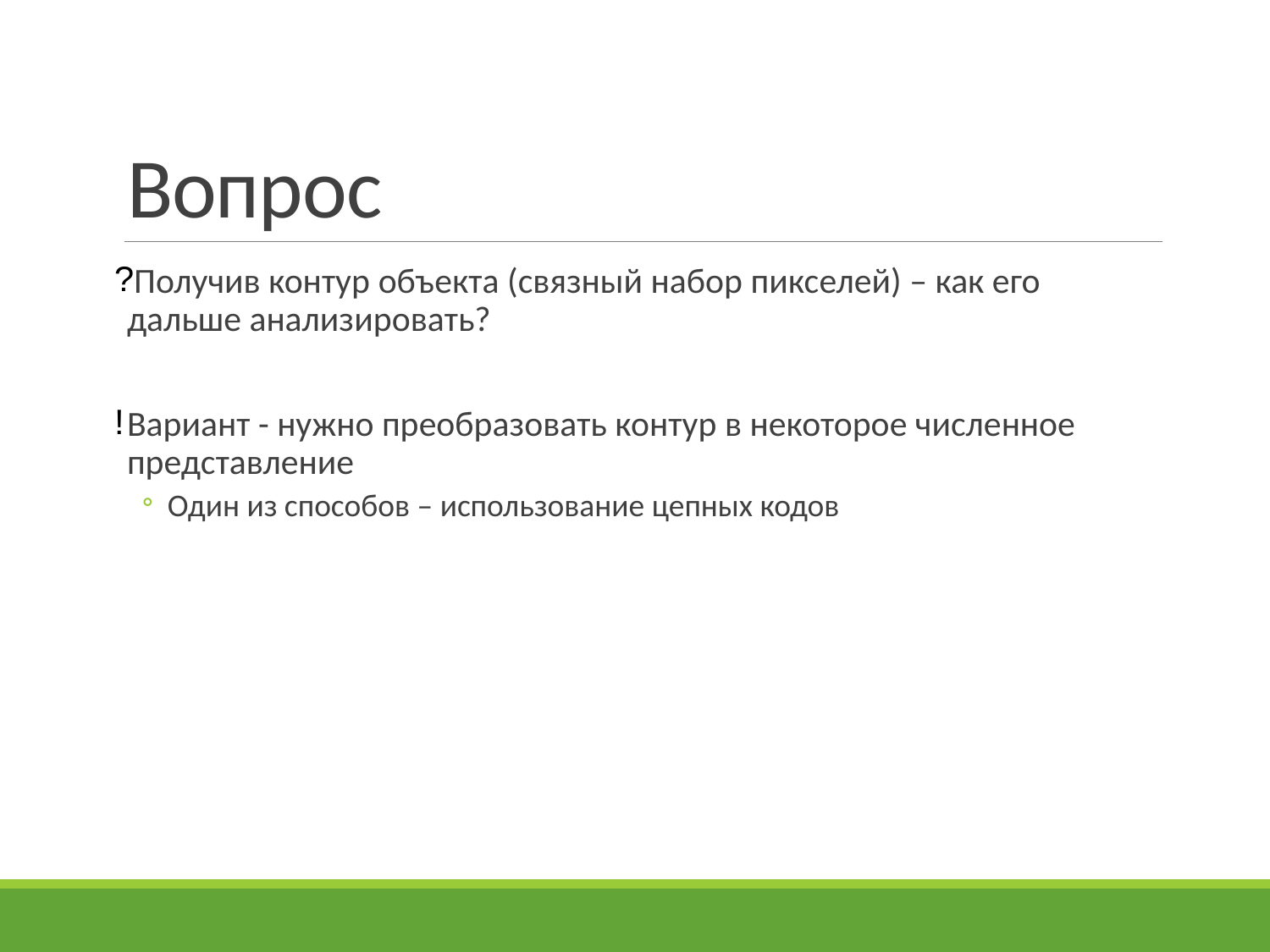

# Вопрос
Получив контур объекта (связный набор пикселей) – как его дальше анализировать?
Вариант - нужно преобразовать контур в некоторое численное представление
Один из способов – использование цепных кодов